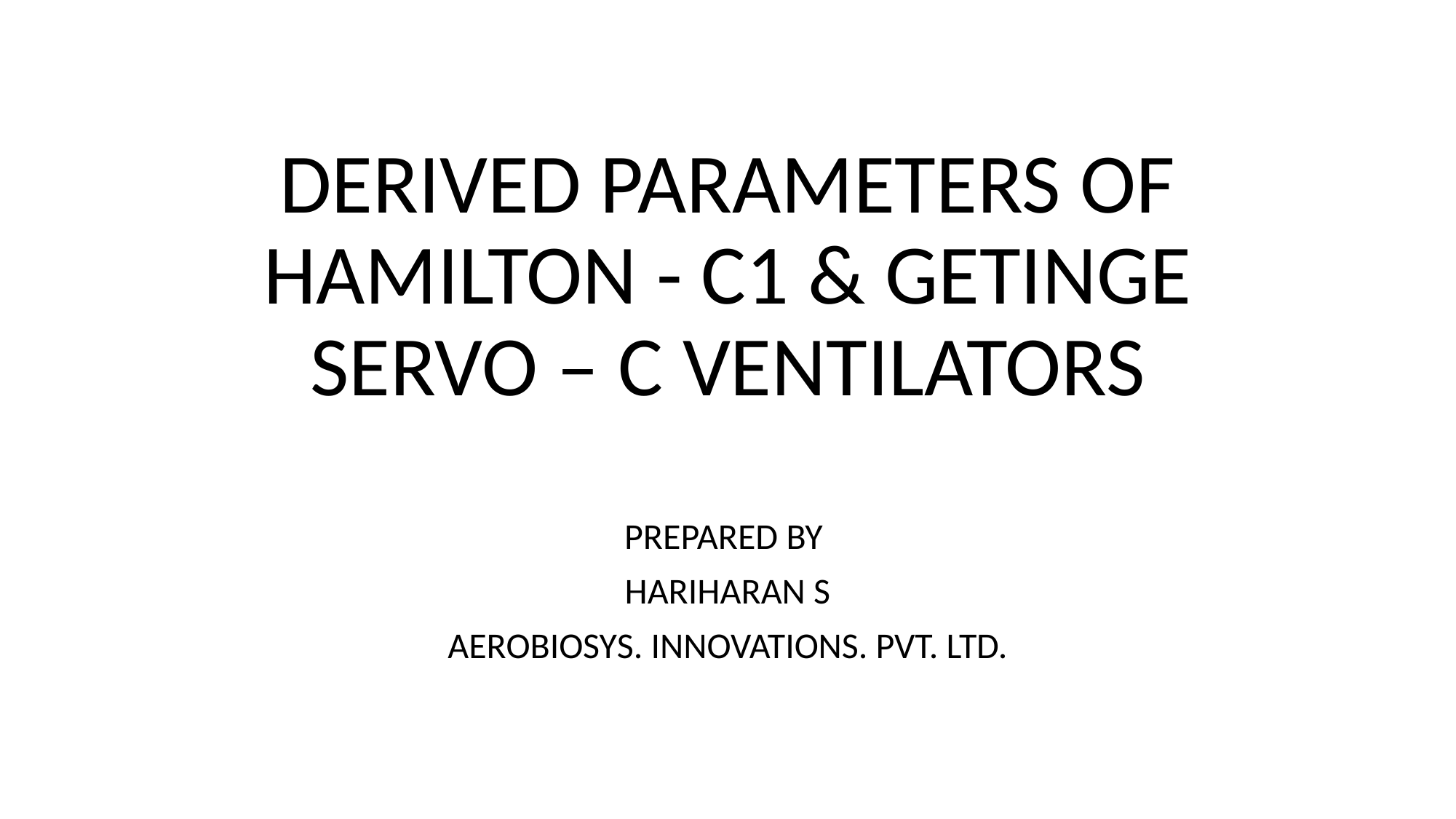

# DERIVED PARAMETERS OF HAMILTON - C1 & GETINGE SERVO – C VENTILATORS
PREPARED BY
HARIHARAN S
AEROBIOSYS. INNOVATIONS. PVT. LTD.